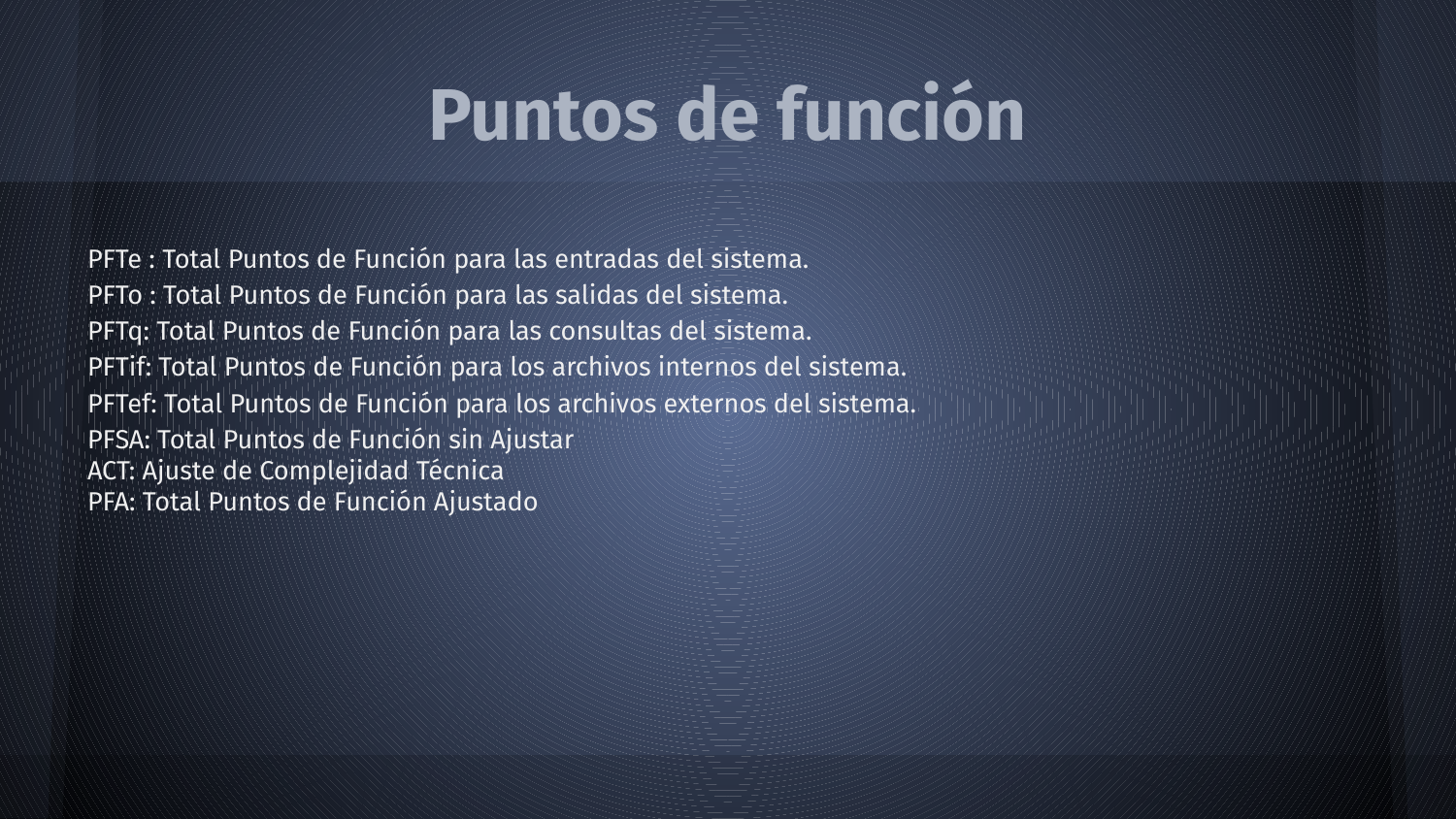

# Puntos de función

PFTe : Total Puntos de Función para las entradas del sistema.
PFTo : Total Puntos de Función para las salidas del sistema.
PFTq: Total Puntos de Función para las consultas del sistema.
PFTif: Total Puntos de Función para los archivos internos del sistema.
PFTef: Total Puntos de Función para los archivos externos del sistema.
PFSA: Total Puntos de Función sin Ajustar
ACT: Ajuste de Complejidad Técnica
PFA: Total Puntos de Función Ajustado